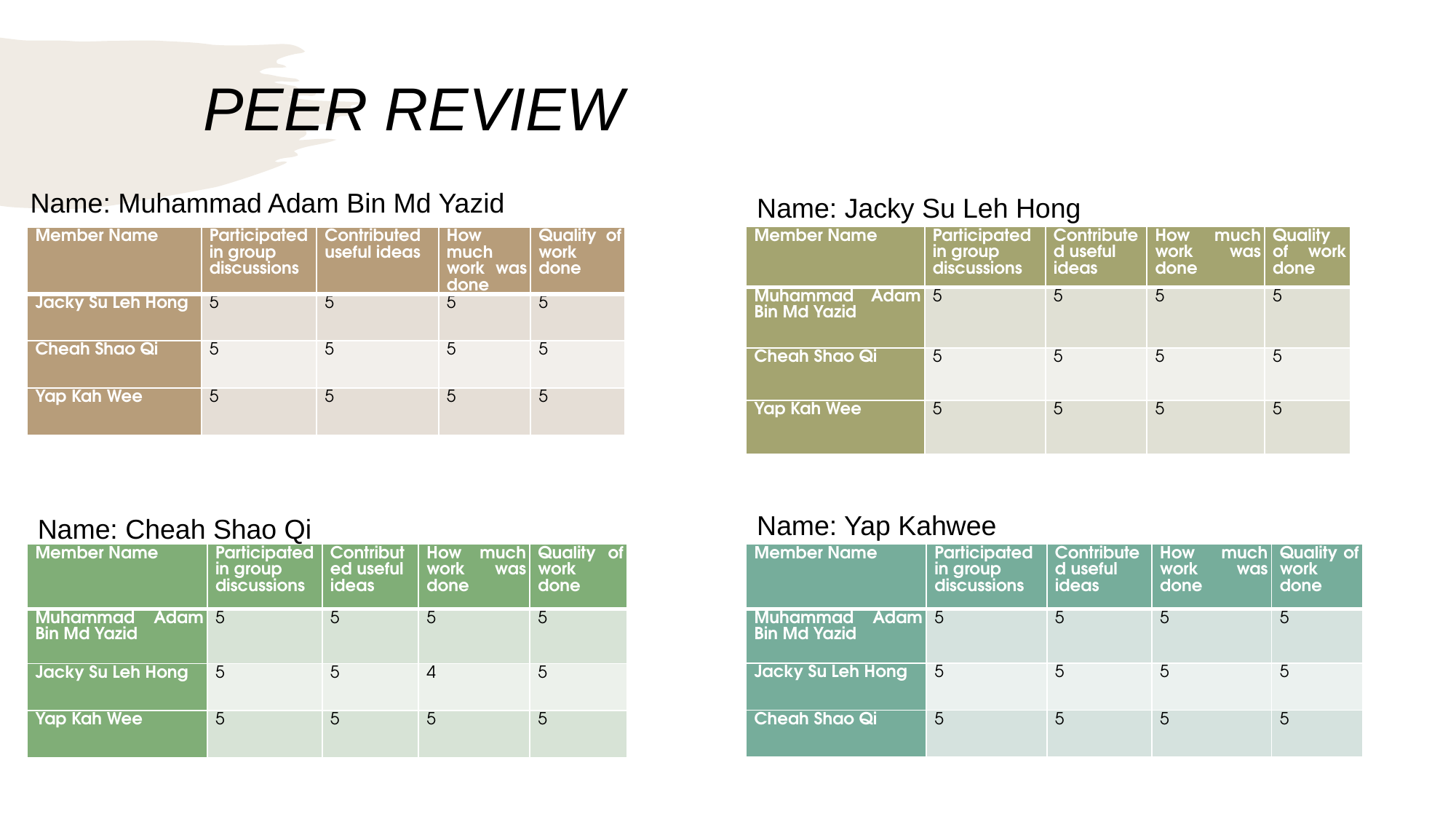

# PEER REVIEW
Name: Muhammad Adam Bin Md Yazid
Name: Jacky Su Leh Hong
| Member Name | Participated in group discussions | Contributed useful ideas | How much work was done | Quality of work done |
| --- | --- | --- | --- | --- |
| Muhammad Adam Bin Md Yazid | 5 | 5 | 5 | 5 |
| Cheah Shao Qi | 5 | 5 | 5 | 5 |
| Yap Kah Wee | 5 | 5 | 5 | 5 |
| Member Name | Participated in group discussions | Contributed useful ideas | How much work was done | Quality of work done |
| --- | --- | --- | --- | --- |
| Jacky Su Leh Hong | 5 | 5 | 5 | 5 |
| Cheah Shao Qi | 5 | 5 | 5 | 5 |
| Yap Kah Wee | 5 | 5 | 5 | 5 |
Name: Yap Kahwee
Name: Cheah Shao Qi
| Member Name | Participated in group discussions | Contributed useful ideas | How much work was done | Quality of work done |
| --- | --- | --- | --- | --- |
| Muhammad Adam Bin Md Yazid | 5 | 5 | 5 | 5 |
| Jacky Su Leh Hong | 5 | 5 | 4 | 5 |
| Yap Kah Wee | 5 | 5 | 5 | 5 |
| Member Name | Participated in group discussions | Contributed useful ideas | How much work was done | Quality of work done |
| --- | --- | --- | --- | --- |
| Muhammad Adam Bin Md Yazid | 5 | 5 | 5 | 5 |
| Jacky Su Leh Hong | 5 | 5 | 5 | 5 |
| Cheah Shao Qi | 5 | 5 | 5 | 5 |